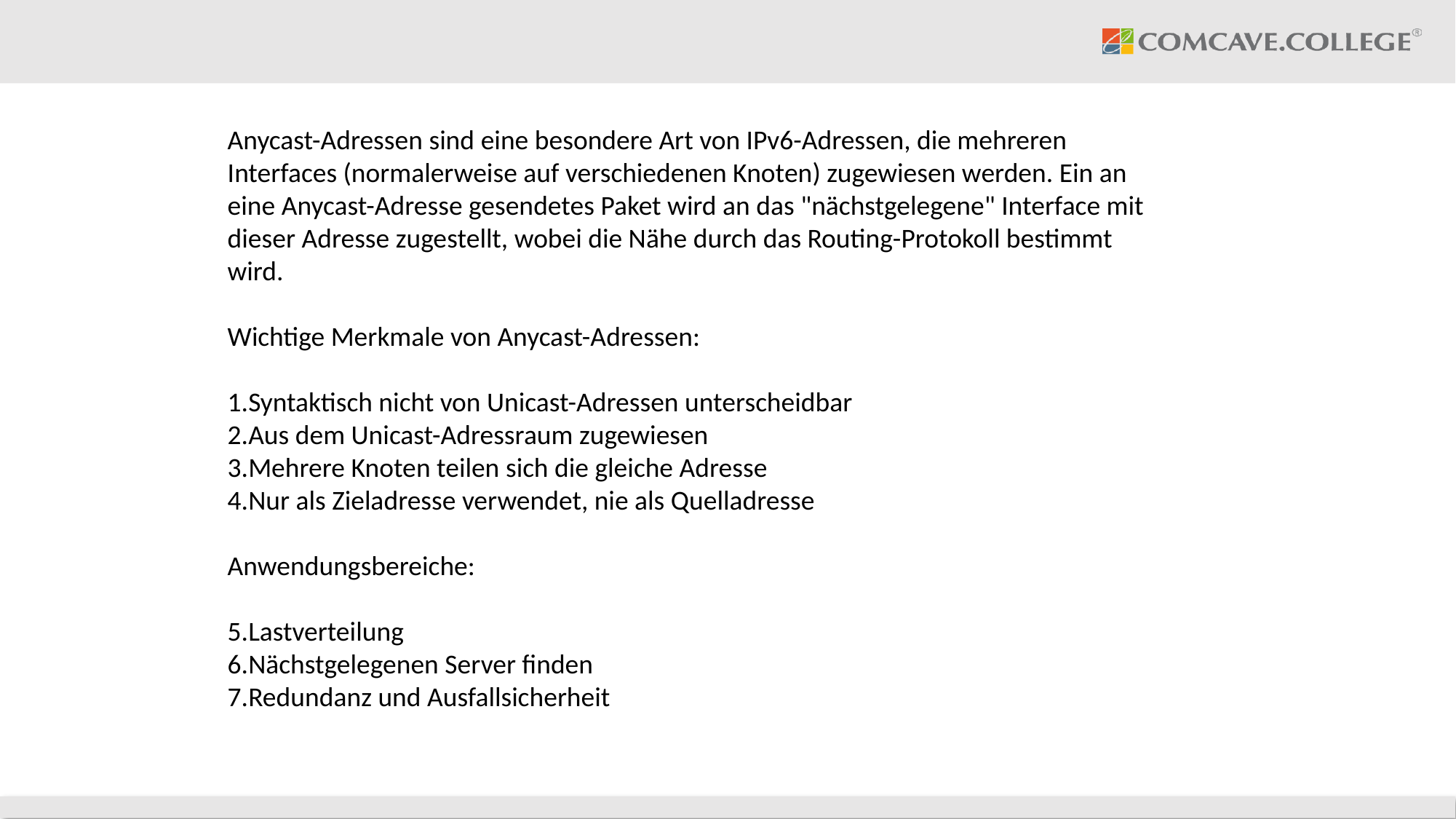

Anycast-Adressen sind eine besondere Art von IPv6-Adressen, die mehreren Interfaces (normalerweise auf verschiedenen Knoten) zugewiesen werden. Ein an eine Anycast-Adresse gesendetes Paket wird an das "nächstgelegene" Interface mit dieser Adresse zugestellt, wobei die Nähe durch das Routing-Protokoll bestimmt wird.

Wichtige Merkmale von Anycast-Adressen:

Syntaktisch nicht von Unicast-Adressen unterscheidbar
Aus dem Unicast-Adressraum zugewiesen
Mehrere Knoten teilen sich die gleiche Adresse
Nur als Zieladresse verwendet, nie als Quelladresse

Anwendungsbereiche:

Lastverteilung
Nächstgelegenen Server finden
Redundanz und Ausfallsicherheit